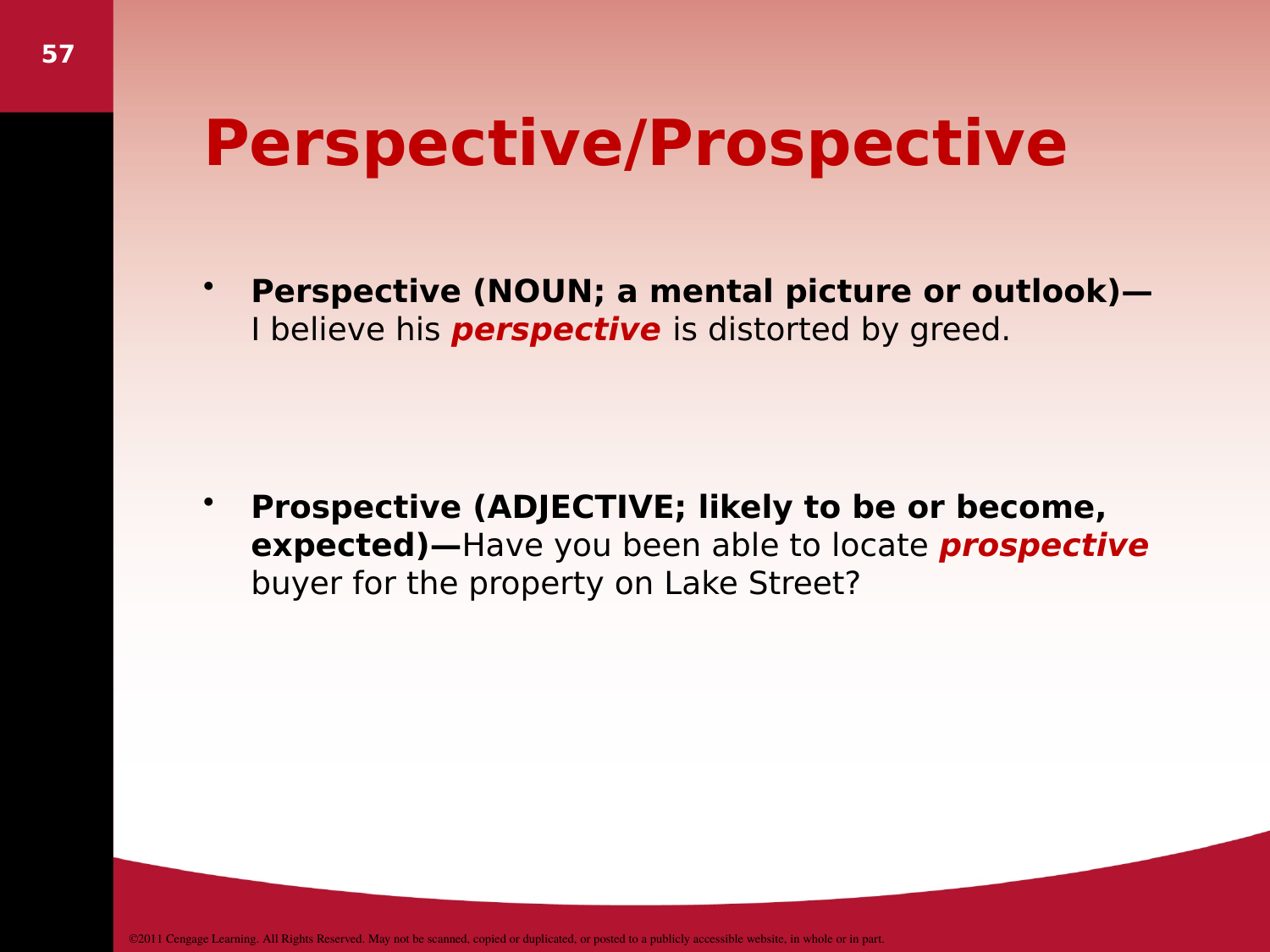

57
# Perspective/Prospective
Perspective (NOUN; a mental picture or outlook)—I believe his perspective is distorted by greed.

Prospective (ADJECTIVE; likely to be or become, expected)—Have you been able to locate prospective buyer for the property on Lake Street?